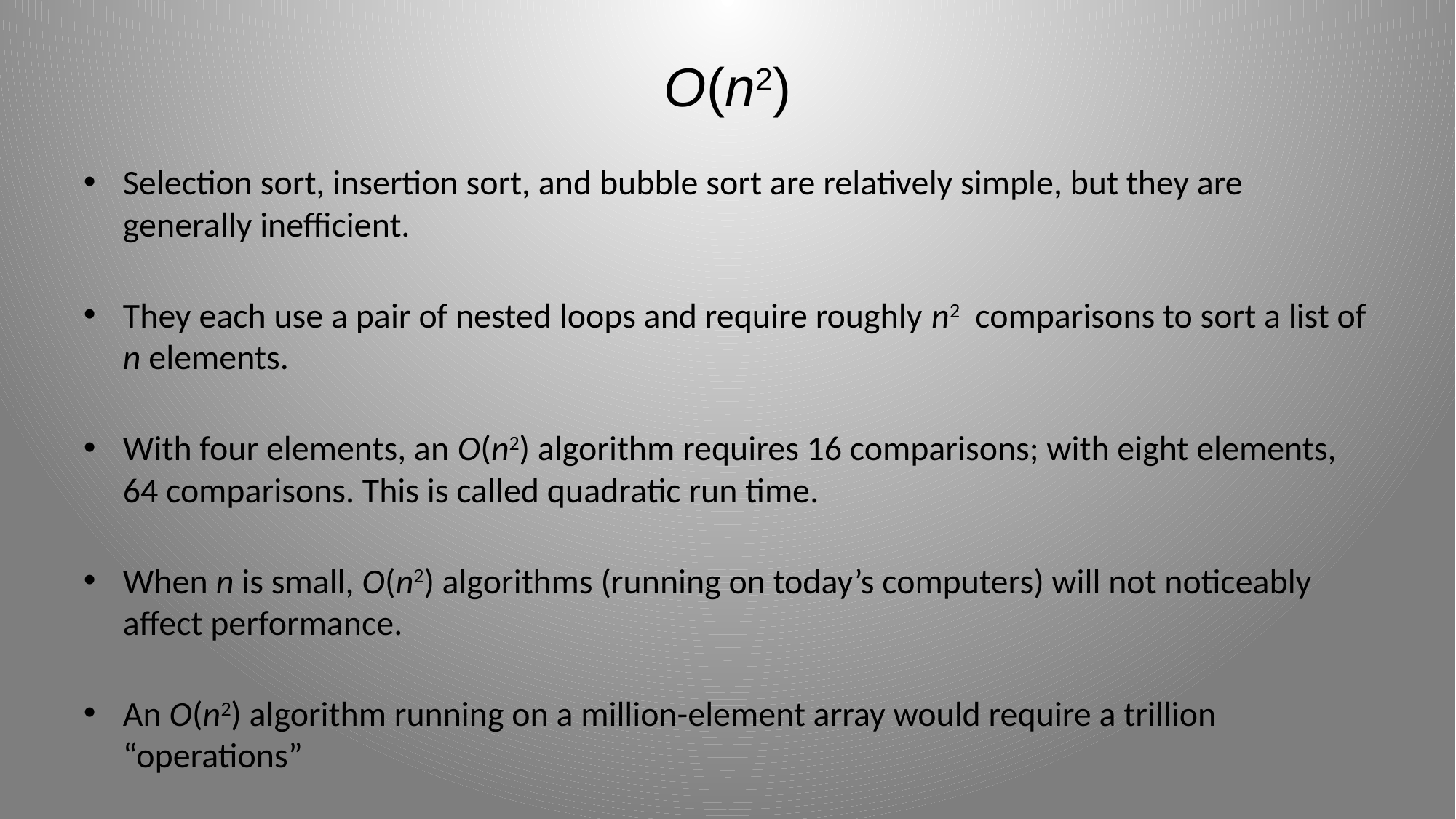

# O(n2)
Selection sort, insertion sort, and bubble sort are relatively simple, but they are generally inefficient.
They each use a pair of nested loops and require roughly n2  comparisons to sort a list of n elements.
With four elements, an O(n2) algorithm requires 16 comparisons; with eight elements, 64 comparisons. This is called quadratic run time.
When n is small, O(n2) algorithms (running on today’s computers) will not noticeably affect performance.
An O(n2) algorithm running on a million-element array would require a trillion “operations”